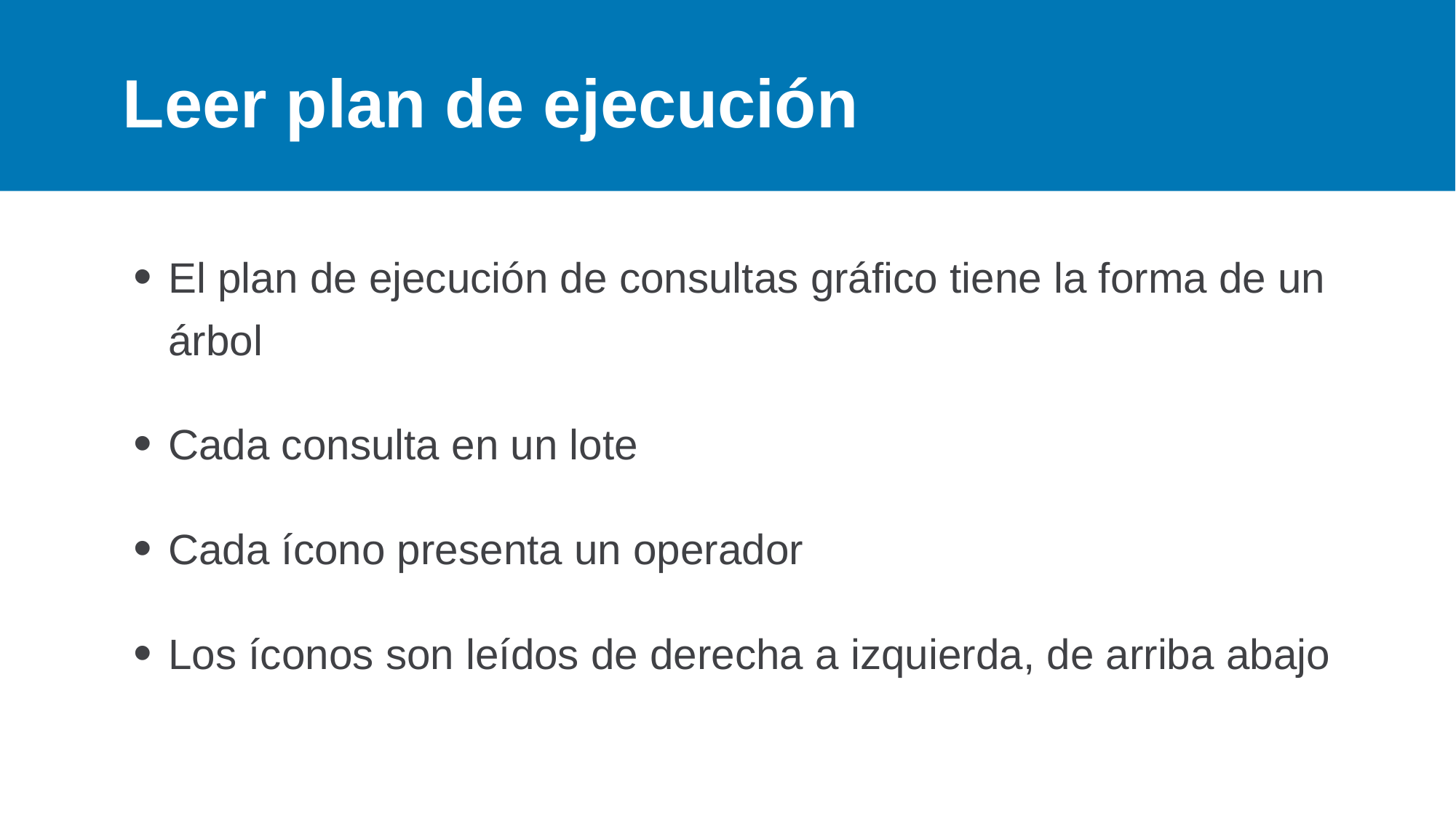

# Leer plan de ejecución
El plan de ejecución de consultas gráfico tiene la forma de un árbol
Cada consulta en un lote
Cada ícono presenta un operador
Los íconos son leídos de derecha a izquierda, de arriba abajo

Maximum 5 bullets. If you need more, create a new slide.